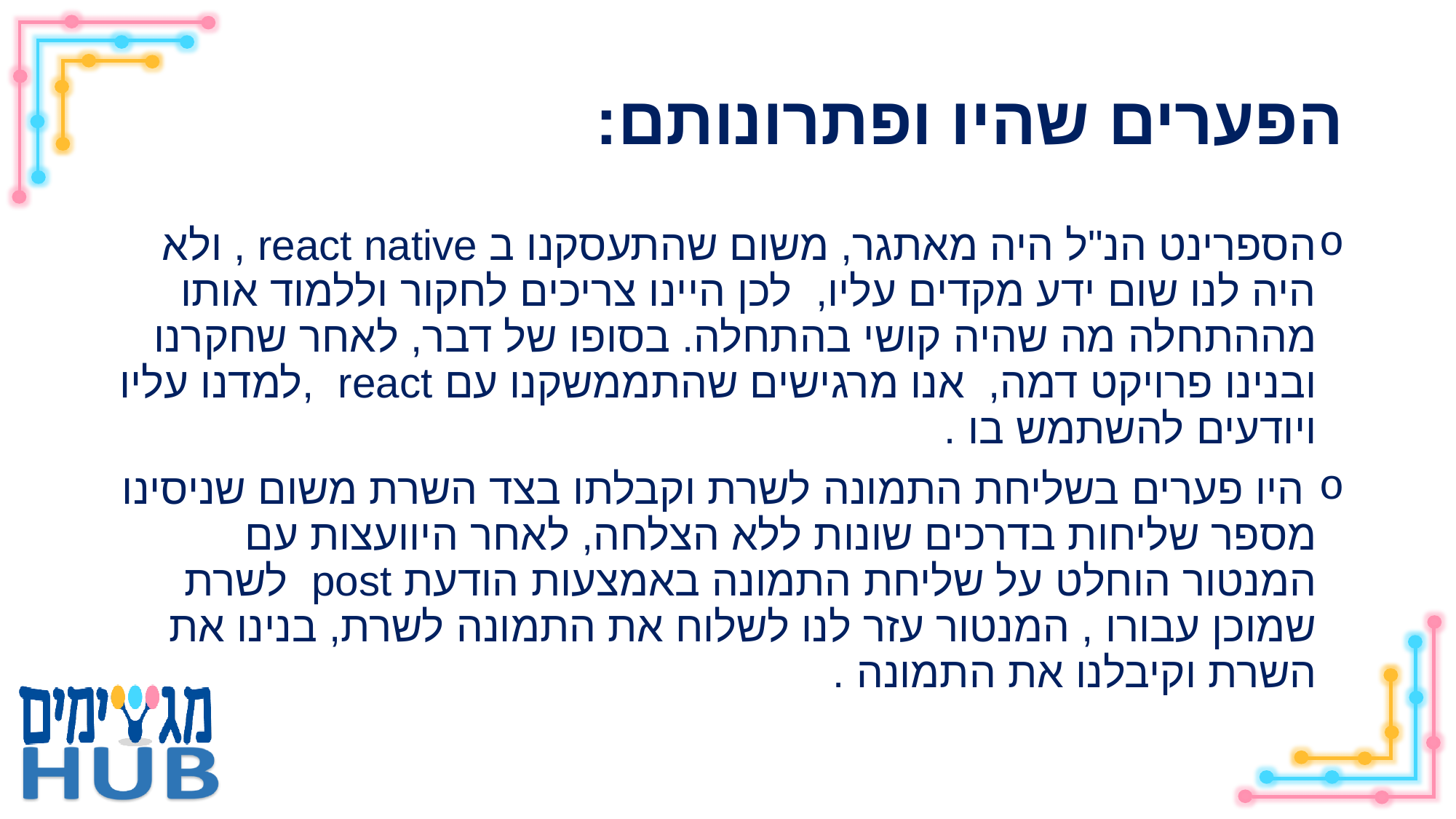

# הפערים שהיו ופתרונותם:
הספרינט הנ"ל היה מאתגר, משום שהתעסקנו ב react native , ולא היה לנו שום ידע מקדים עליו,  לכן היינו צריכים לחקור וללמוד אותו מההתחלה מה שהיה קושי בהתחלה. בסופו של דבר, לאחר שחקרנו ובנינו פרויקט דמה,  אנו מרגישים שהתממשקנו עם react  ,למדנו עליו ויודעים להשתמש בו .
 היו פערים בשליחת התמונה לשרת וקבלתו בצד השרת משום שניסינו מספר שליחות בדרכים שונות ללא הצלחה, לאחר היוועצות עם המנטור הוחלט על שליחת התמונה באמצעות הודעת post  לשרת שמוכן עבורו , המנטור עזר לנו לשלוח את התמונה לשרת, בנינו את השרת וקיבלנו את התמונה .